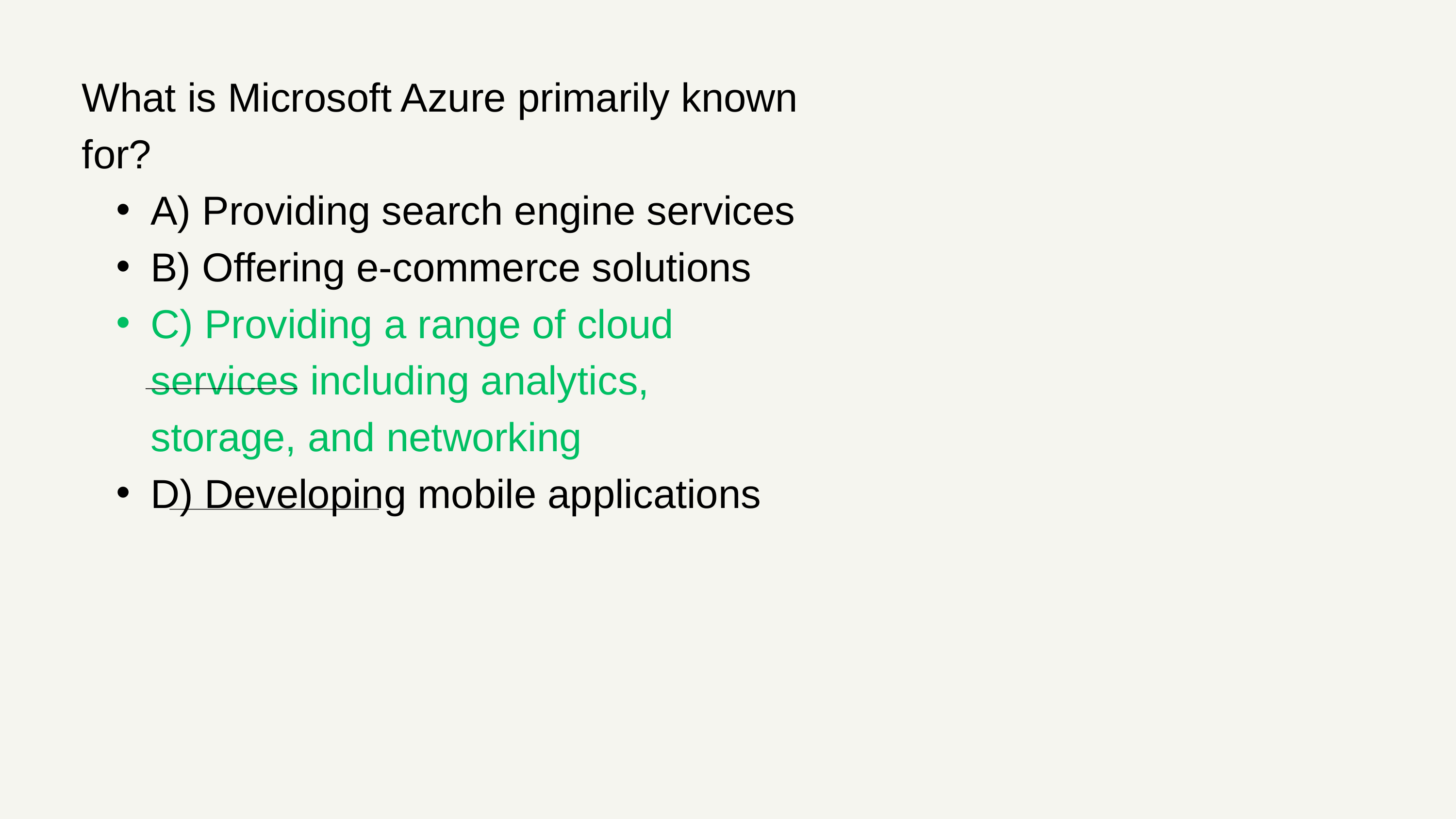

What is Microsoft Azure primarily known for?
A) Providing search engine services
B) Offering e-commerce solutions
C) Providing a range of cloud services including analytics, storage, and networking
D) Developing mobile applications